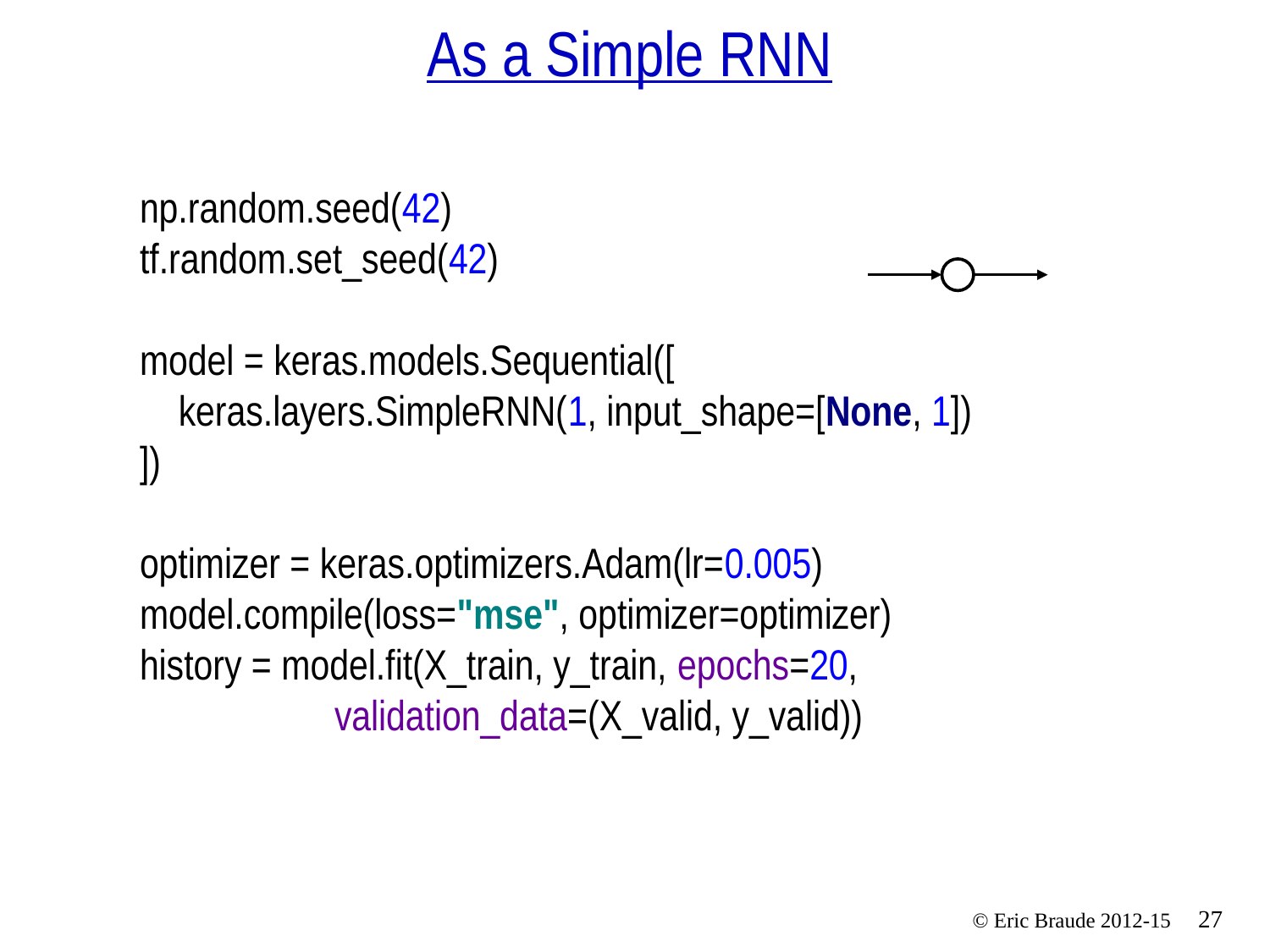

# As a Simple RNN
np.random.seed(42)
tf.random.set_seed(42)
model = keras.models.Sequential([
    keras.layers.SimpleRNN(1, input_shape=[None, 1])
])
optimizer = keras.optimizers.Adam(lr=0.005)
model.compile(loss="mse", optimizer=optimizer)
history = model.fit(X_train, y_train, epochs=20,
                    validation_data=(X_valid, y_valid))